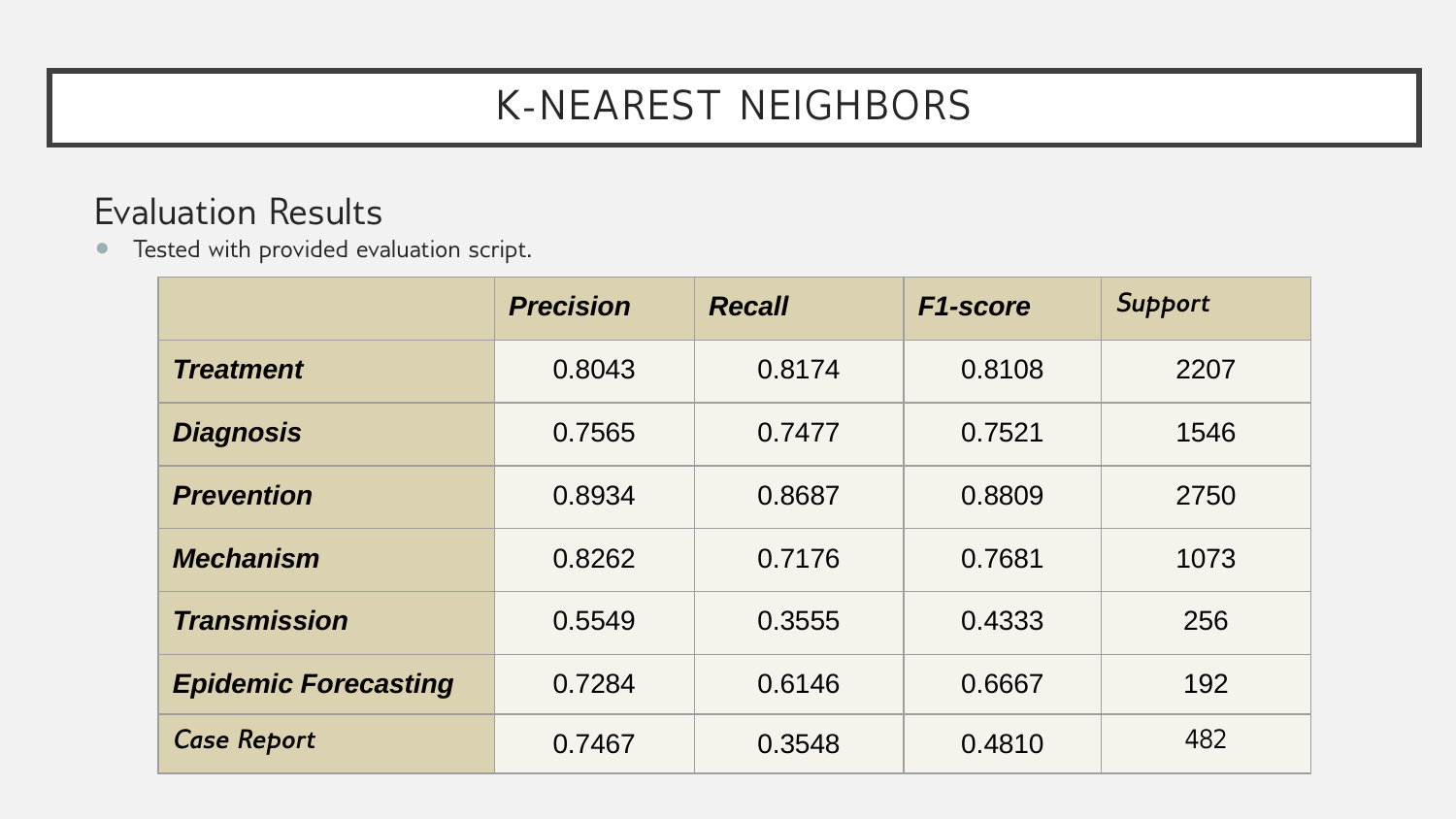

K-NEAREST NEIGHBORS
Evaluation Results
Tested with provided evaluation script.

|  | Precision | Recall | F1-score | Support |
| --- | --- | --- | --- | --- |
| Treatment | 0.8043 | 0.8174 | 0.8108 | 2207 |
| Diagnosis | 0.7565 | 0.7477 | 0.7521 | 1546 |
| Prevention | 0.8934 | 0.8687 | 0.8809 | 2750 |
| Mechanism | 0.8262 | 0.7176 | 0.7681 | 1073 |
| Transmission | 0.5549 | 0.3555 | 0.4333 | 256 |
| Epidemic Forecasting | 0.7284 | 0.6146 | 0.6667 | 192 |
| Case Report | 0.7467 | 0.3548 | 0.4810 | 482 |